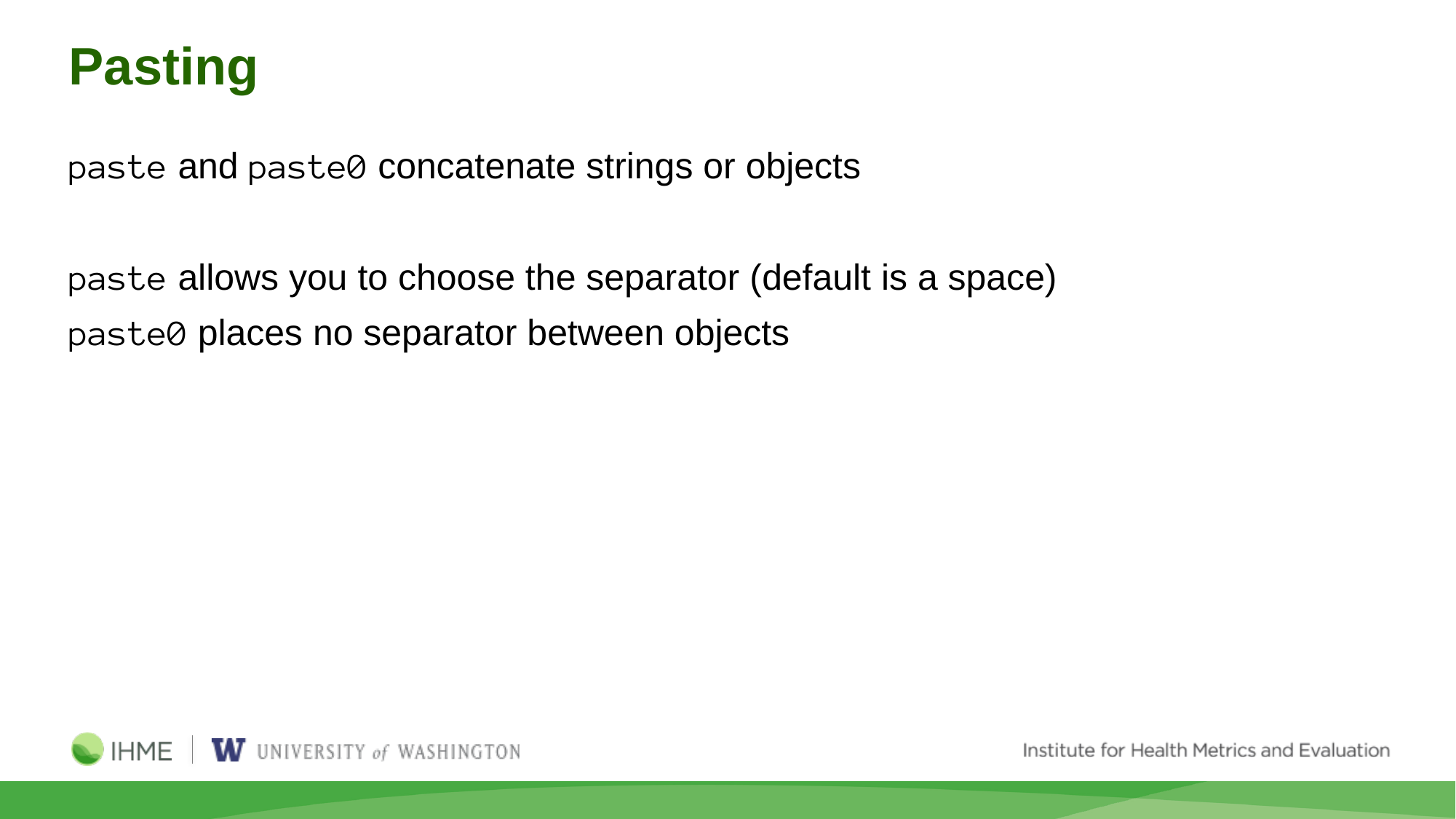

# Pasting
paste and paste0 concatenate strings or objects

paste allows you to choose the separator (default is a space)
paste0 places no separator between objects